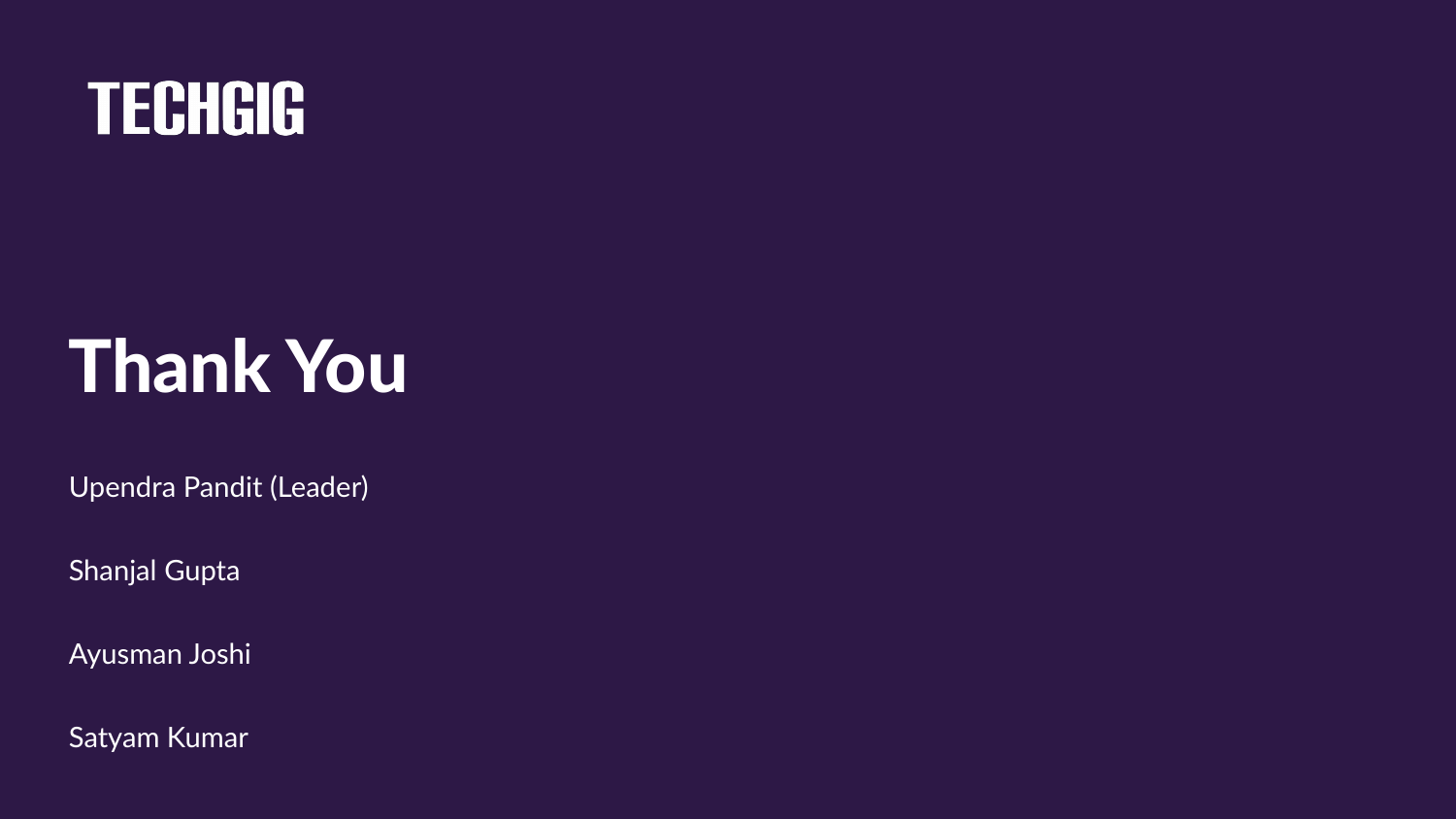

# Thank You
Upendra Pandit (Leader)
Shanjal Gupta
Ayusman Joshi
Satyam Kumar